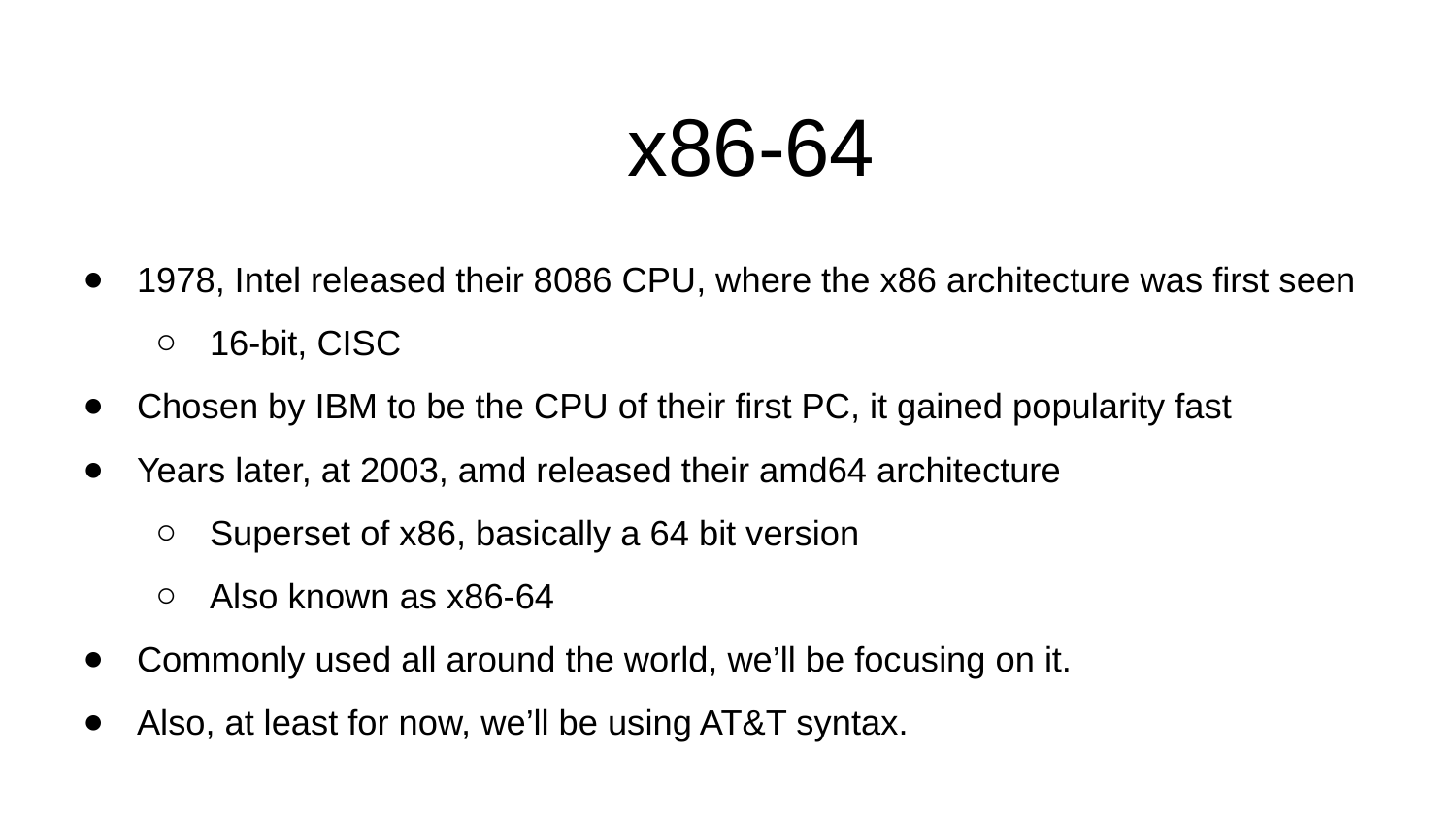

# x86-64
1978, Intel released their 8086 CPU, where the x86 architecture was first seen
16-bit, CISC
Chosen by IBM to be the CPU of their first PC, it gained popularity fast
Years later, at 2003, amd released their amd64 architecture
Superset of x86, basically a 64 bit version
Also known as x86-64
Commonly used all around the world, we’ll be focusing on it.
Also, at least for now, we’ll be using AT&T syntax.